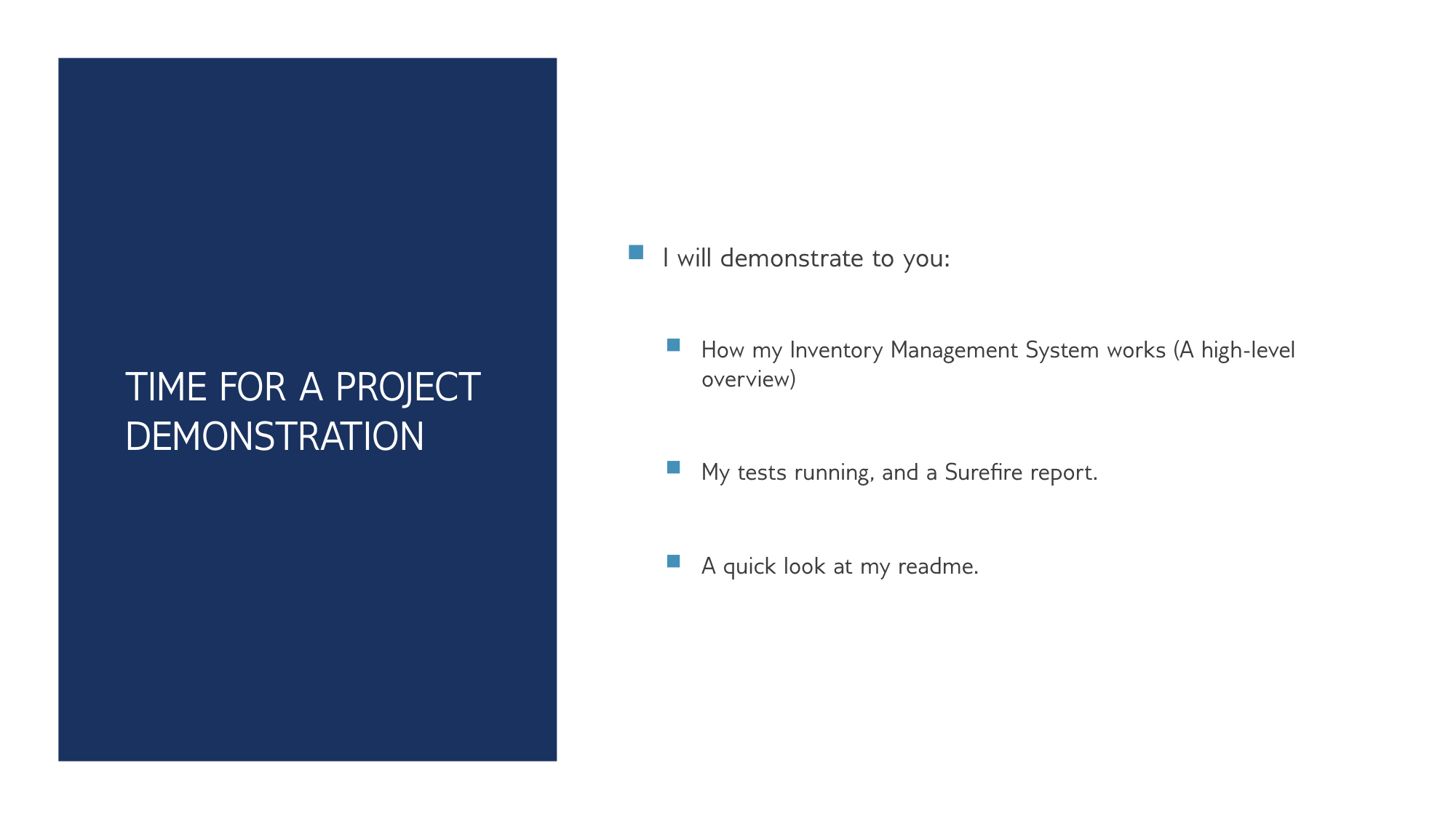

# Time for a project demonstration
I will demonstrate to you:

How my Inventory Management System works (A high-level overview)

My tests running, and a Surefire report.

A quick look at my readme.